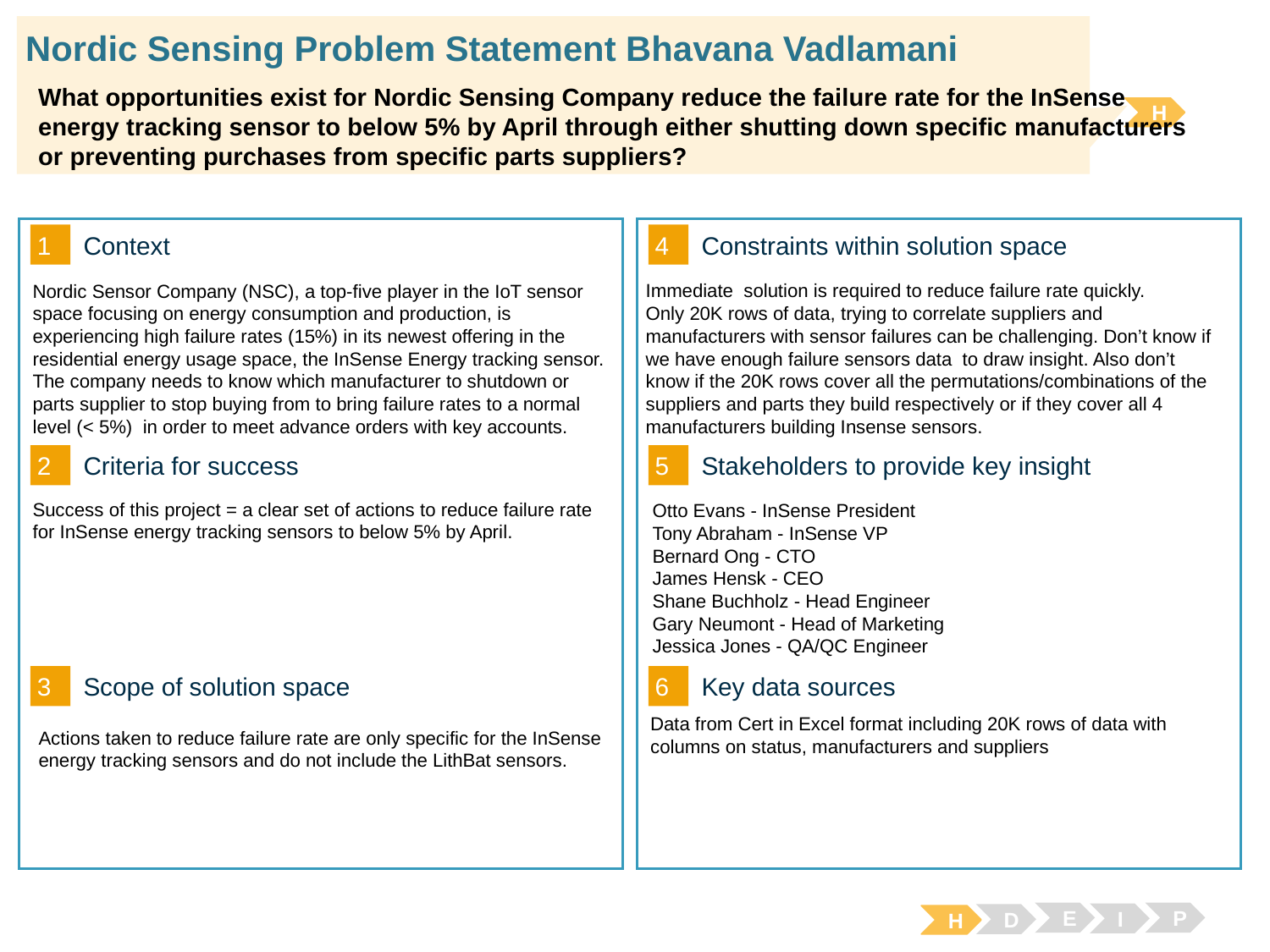

# Nordic Sensing Problem Statement Bhavana Vadlamani
What opportunities exist for Nordic Sensing Company reduce the failure rate for the InSense energy tracking sensor to below 5% by April through either shutting down specific manufacturers or preventing purchases from specific parts suppliers?
H

1
4
Context
Constraints within solution space
Immediate  solution is required to reduce failure rate quickly.
Only 20K rows of data, trying to correlate suppliers and manufacturers with sensor failures can be challenging. Don’t know if we have enough failure sensors data  to draw insight. Also don’t know if the 20K rows cover all the permutations/combinations of the suppliers and parts they build respectively or if they cover all 4 manufacturers building Insense sensors.

Nordic Sensor Company (NSC), a top-five player in the IoT sensor space focusing on energy consumption and production, is experiencing high failure rates (15%) in its newest offering in the residential energy usage space, the InSense Energy tracking sensor. The company needs to know which manufacturer to shutdown or parts supplier to stop buying from to bring failure rates to a normal level (< 5%)  in order to meet advance orders with key accounts.
2
5
Criteria for success
Stakeholders to provide key insight
Success of this project = a clear set of actions to reduce failure rate for InSense energy tracking sensors to below 5% by April.
Otto Evans - InSense President
Tony Abraham - InSense VP
Bernard Ong - CTO
James Hensk - CEO
Shane Buchholz - Head Engineer
Gary Neumont - Head of Marketing
Jessica Jones - QA/QC Engineer

3
6
Key data sources
Scope of solution space
Data from Cert in Excel format including 20K rows of data with columns on status, manufacturers and suppliers
Actions taken to reduce failure rate are only specific for the InSense energy tracking sensors and do not include the LithBat sensors.
E
P
I
D
H